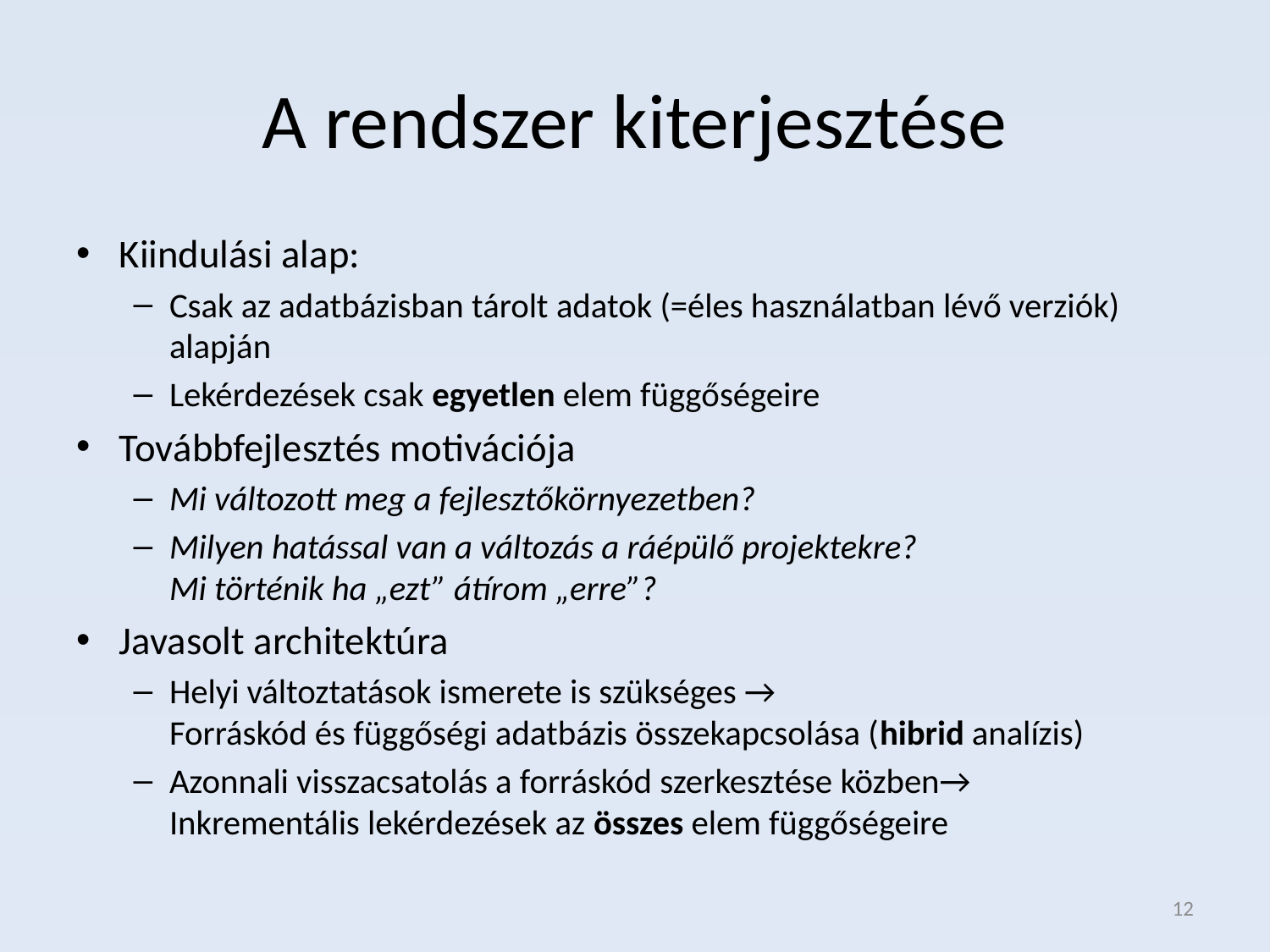

# A rendszer kiterjesztése
Kiindulási alap:
Csak az adatbázisban tárolt adatok (=éles használatban lévő verziók) alapján
Lekérdezések csak egyetlen elem függőségeire
Továbbfejlesztés motivációja
Mi változott meg a fejlesztőkörnyezetben?
Milyen hatással van a változás a ráépülő projektekre?
Mi történik ha „ezt” átírom „erre”?
Javasolt architektúra
Helyi változtatások ismerete is szükséges →
Forráskód és függőségi adatbázis összekapcsolása (hibrid analízis)
Azonnali visszacsatolás a forráskód szerkesztése közben→
Inkrementális lekérdezések az összes elem függőségeire

12